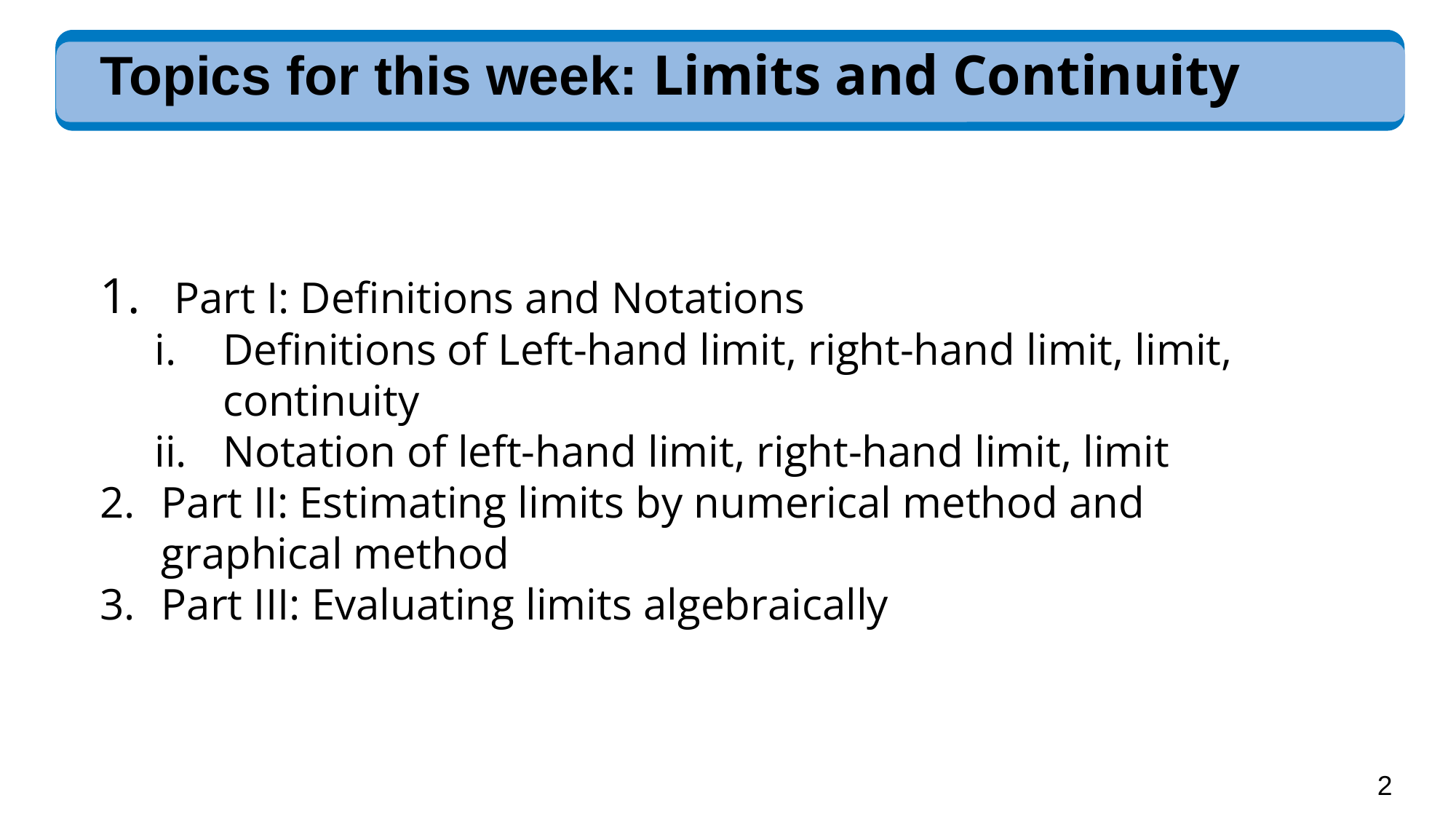

# Topics for this week: Limits and Continuity
 Part I: Definitions and Notations
Definitions of Left-hand limit, right-hand limit, limit, continuity
Notation of left-hand limit, right-hand limit, limit
Part II: Estimating limits by numerical method and graphical method
Part III: Evaluating limits algebraically